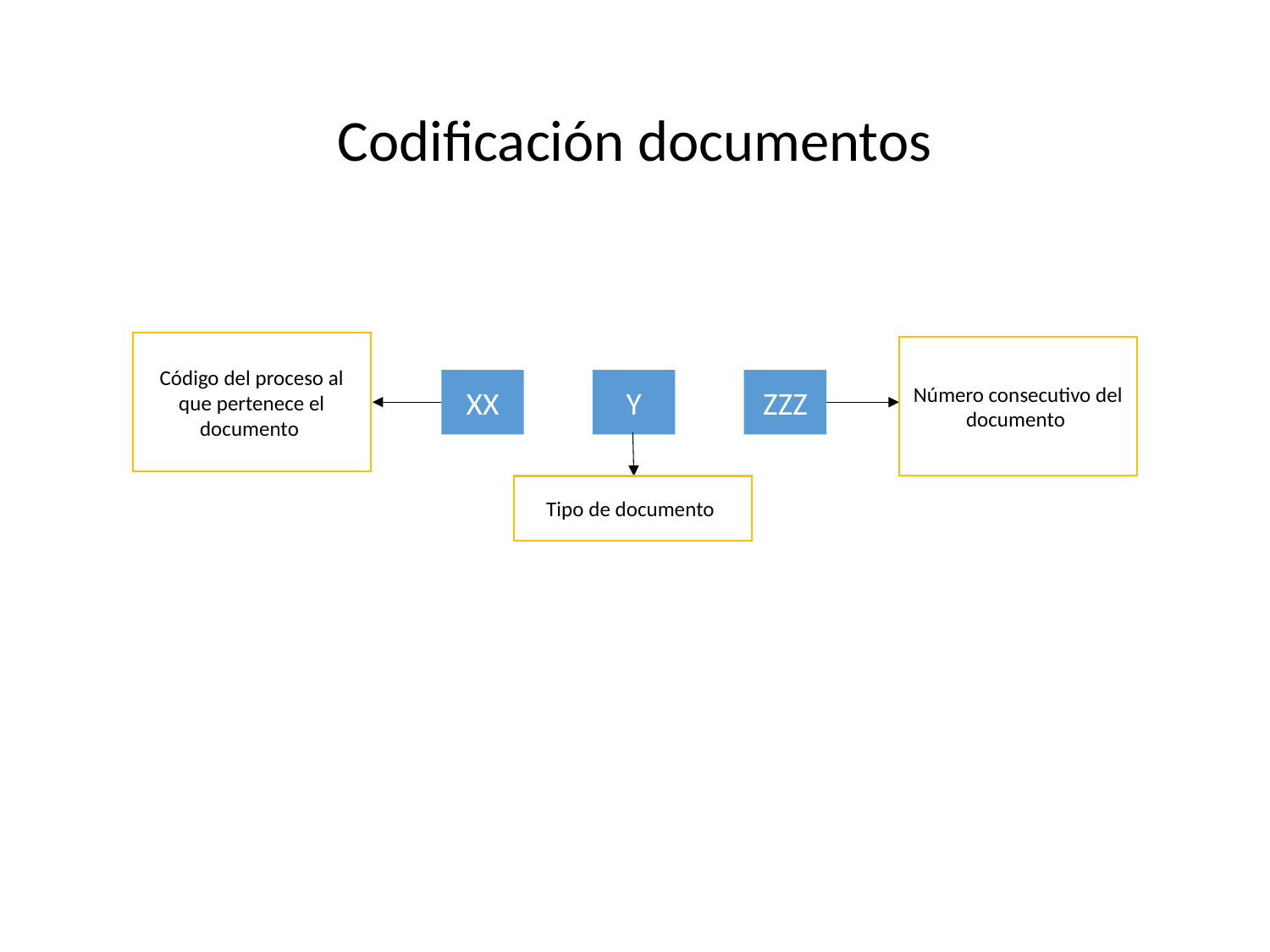

# Codificación documentos
Código del proceso al que pertenece el documento
Número consecutivo del documento
XX
Y
ZZZ
Tipo de documento